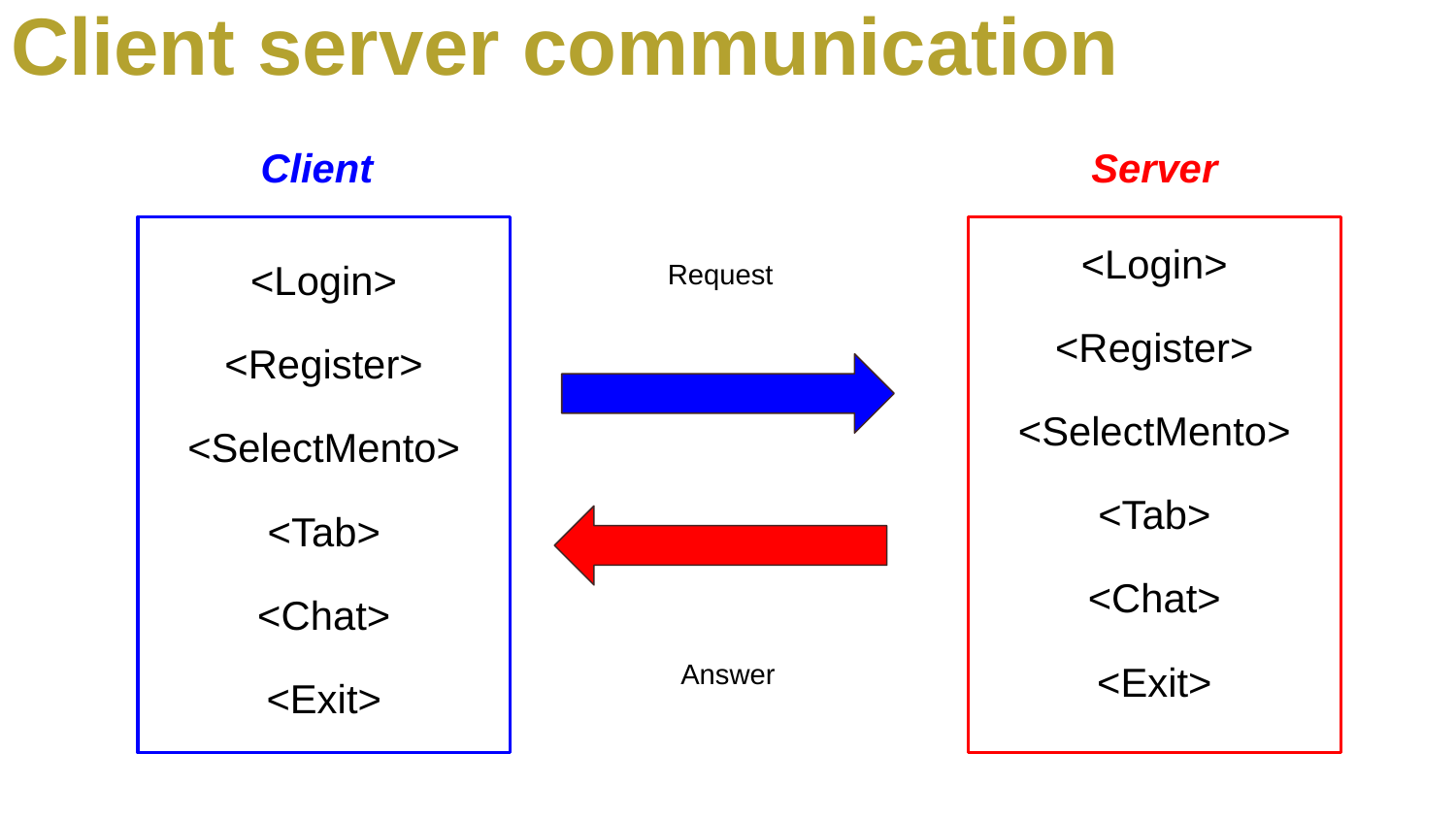

# Client server communication
Client
Server
<Login>

<Register>

<SelectMento>

<Tab>

<Chat>

<Exit>
<Login>

<Register>

<SelectMento>

<Tab>

<Chat>

<Exit>

Request

Answer